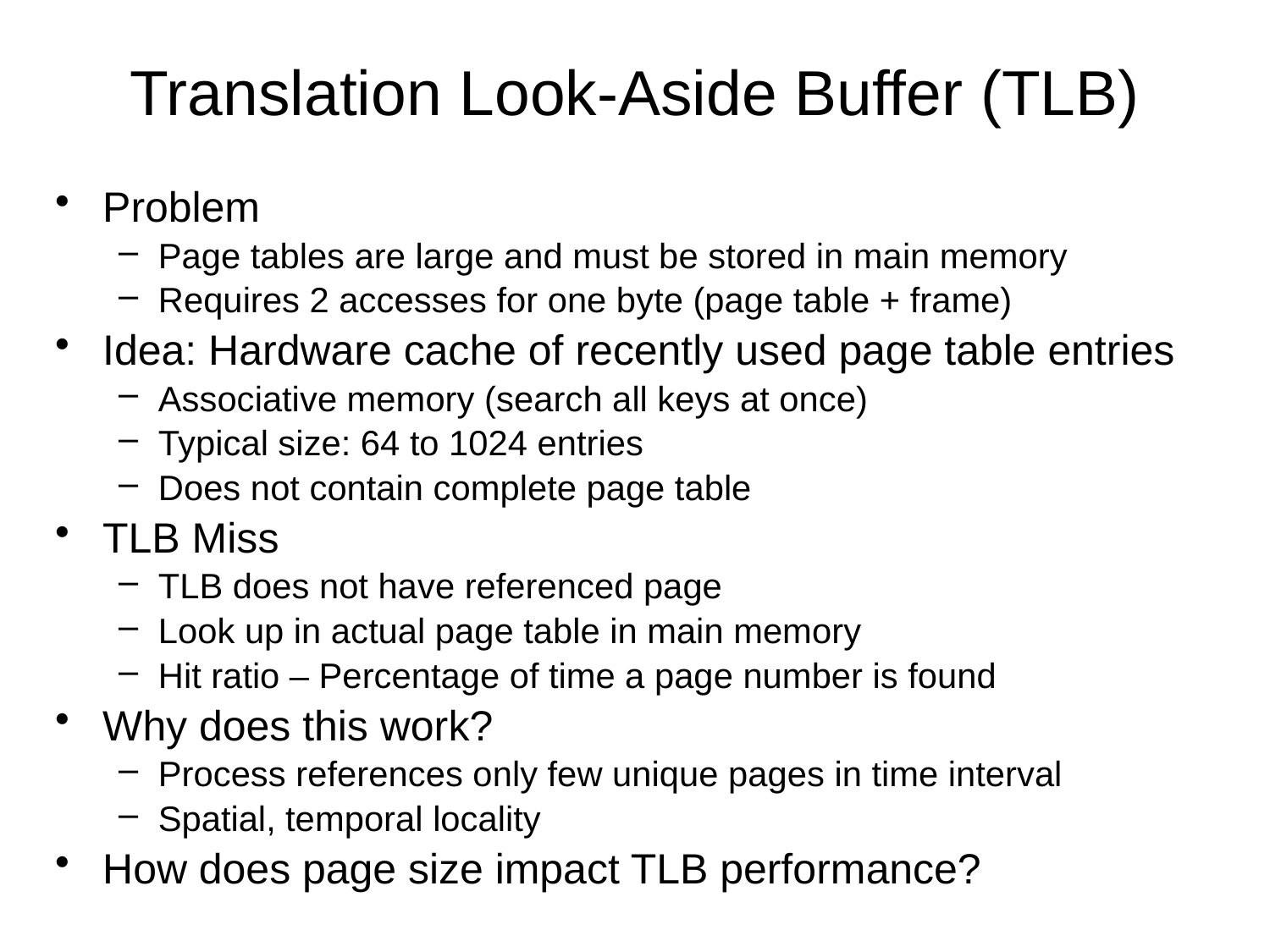

# Translation Look-Aside Buffer (TLB)
Problem
Page tables are large and must be stored in main memory
Requires 2 accesses for one byte (page table + frame)
Idea: Hardware cache of recently used page table entries
Associative memory (search all keys at once)
Typical size: 64 to 1024 entries
Does not contain complete page table
TLB Miss
TLB does not have referenced page
Look up in actual page table in main memory
Hit ratio – Percentage of time a page number is found
Why does this work?
Process references only few unique pages in time interval
Spatial, temporal locality
How does page size impact TLB performance?